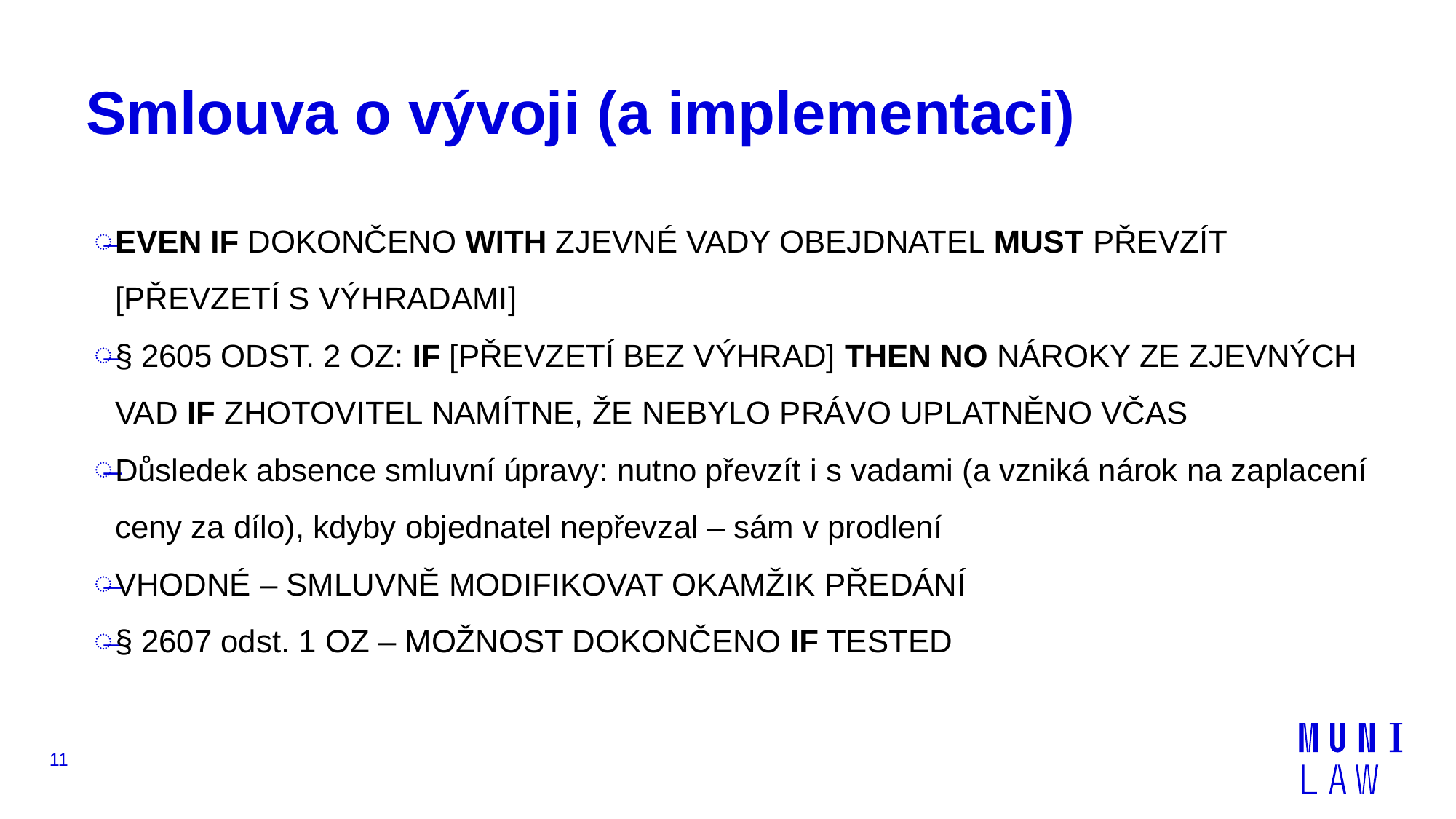

# Smlouva o vývoji (a implementaci)
EVEN IF DOKONČENO WITH ZJEVNÉ VADY OBEJDNATEL MUST PŘEVZÍT [PŘEVZETÍ S VÝHRADAMI]
§ 2605 ODST. 2 OZ: IF [PŘEVZETÍ BEZ VÝHRAD] THEN NO NÁROKY ZE ZJEVNÝCH VAD IF ZHOTOVITEL NAMÍTNE, ŽE NEBYLO PRÁVO UPLATNĚNO VČAS
Důsledek absence smluvní úpravy: nutno převzít i s vadami (a vzniká nárok na zaplacení ceny za dílo), kdyby objednatel nepřevzal – sám v prodlení
VHODNÉ – SMLUVNĚ MODIFIKOVAT OKAMŽIK PŘEDÁNÍ
§ 2607 odst. 1 OZ – MOŽNOST DOKONČENO IF TESTED
11